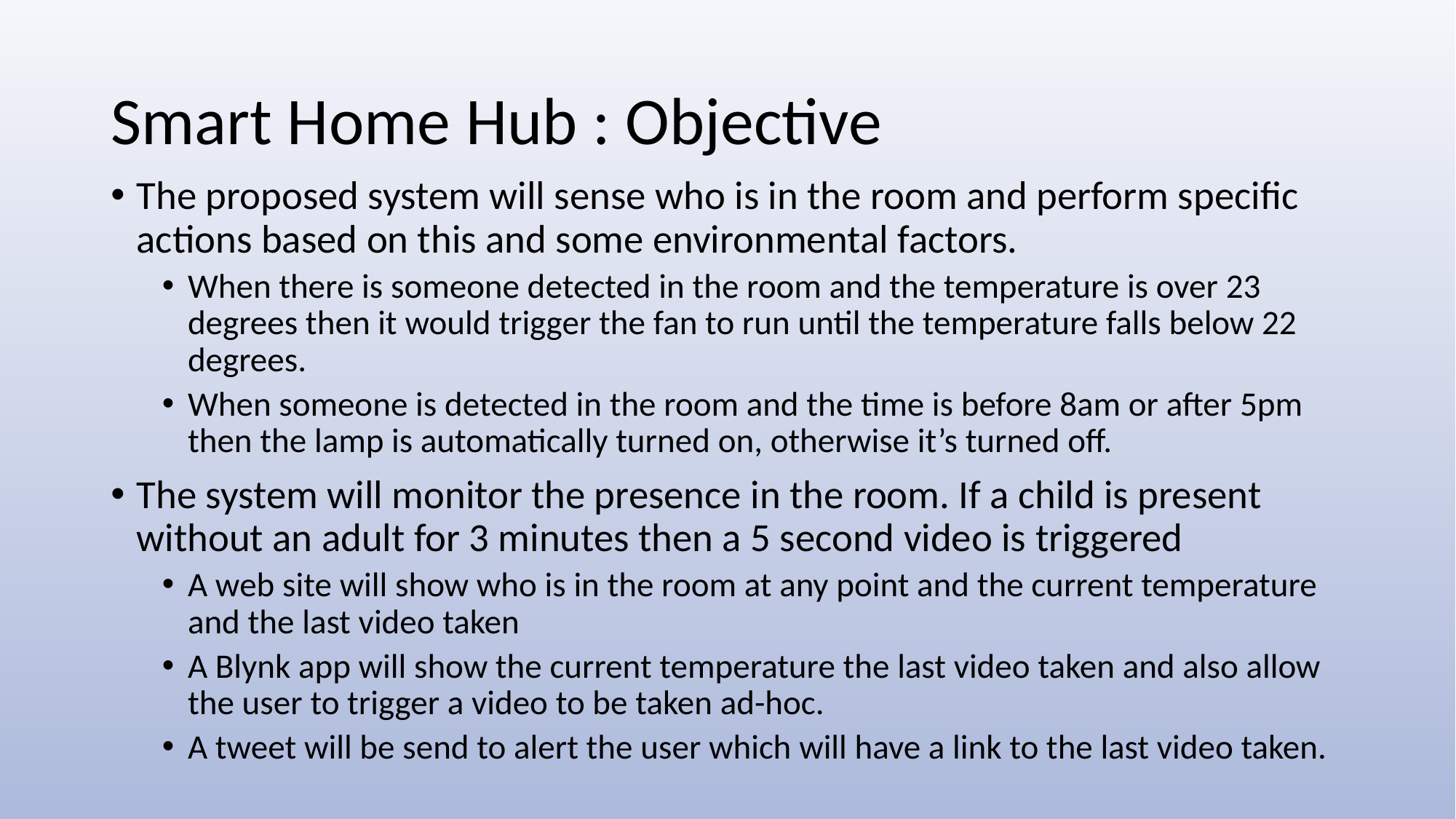

# Smart Home Hub : Objective
The proposed system will sense who is in the room and perform specific actions based on this and some environmental factors.
When there is someone detected in the room and the temperature is over 23 degrees then it would trigger the fan to run until the temperature falls below 22 degrees.
When someone is detected in the room and the time is before 8am or after 5pm then the lamp is automatically turned on, otherwise it’s turned off.
The system will monitor the presence in the room. If a child is present without an adult for 3 minutes then a 5 second video is triggered
A web site will show who is in the room at any point and the current temperature and the last video taken
A Blynk app will show the current temperature the last video taken and also allow the user to trigger a video to be taken ad-hoc.
A tweet will be send to alert the user which will have a link to the last video taken.